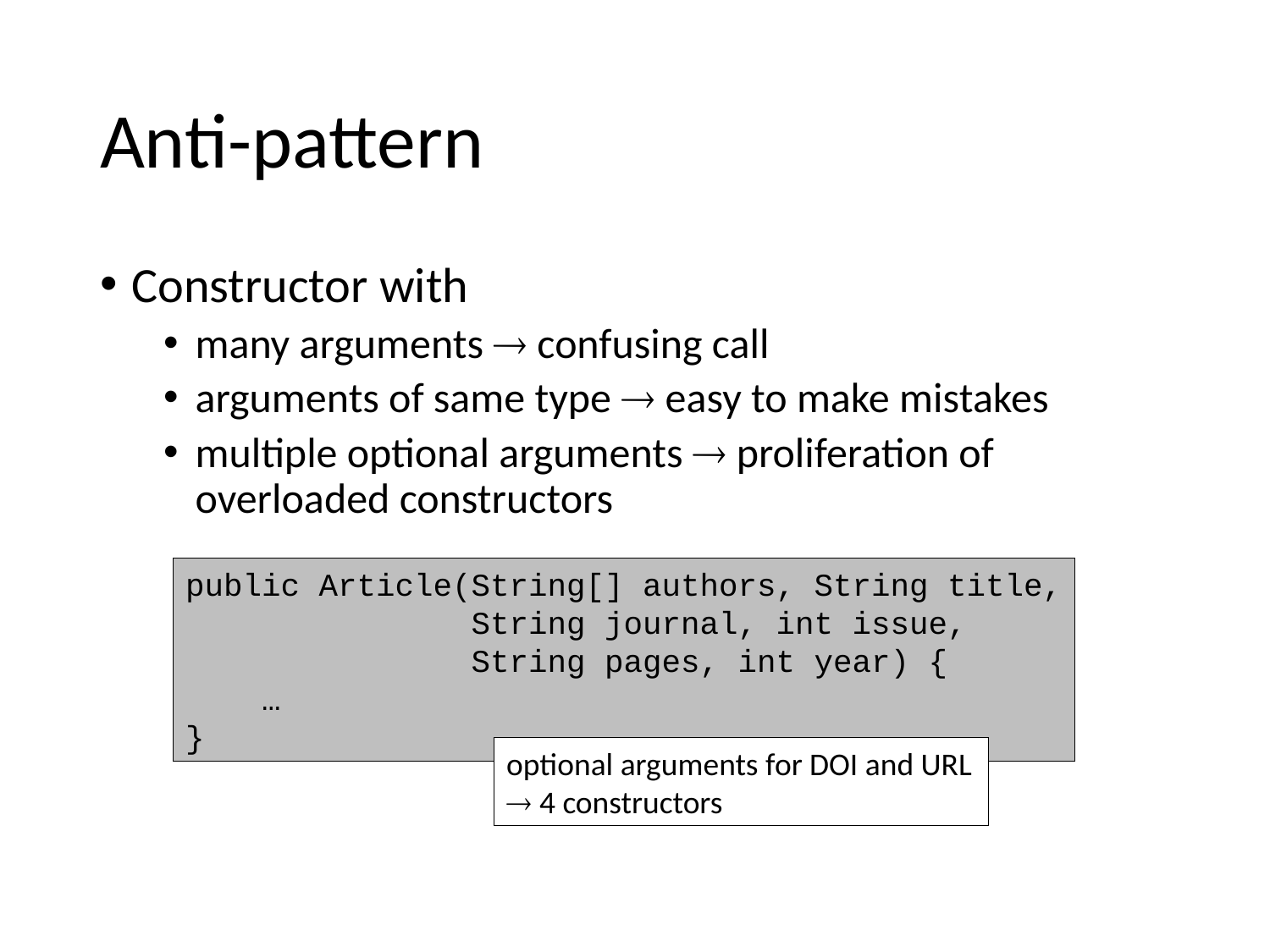

# Anti-pattern
Constructor with
many arguments → confusing call
arguments of same type → easy to make mistakes
multiple optional arguments → proliferation of overloaded constructors
public Article(String[] authors, String title,
               String journal, int issue,
               String pages, int year) {
    …
}
optional arguments for DOI and URL → 4 constructors